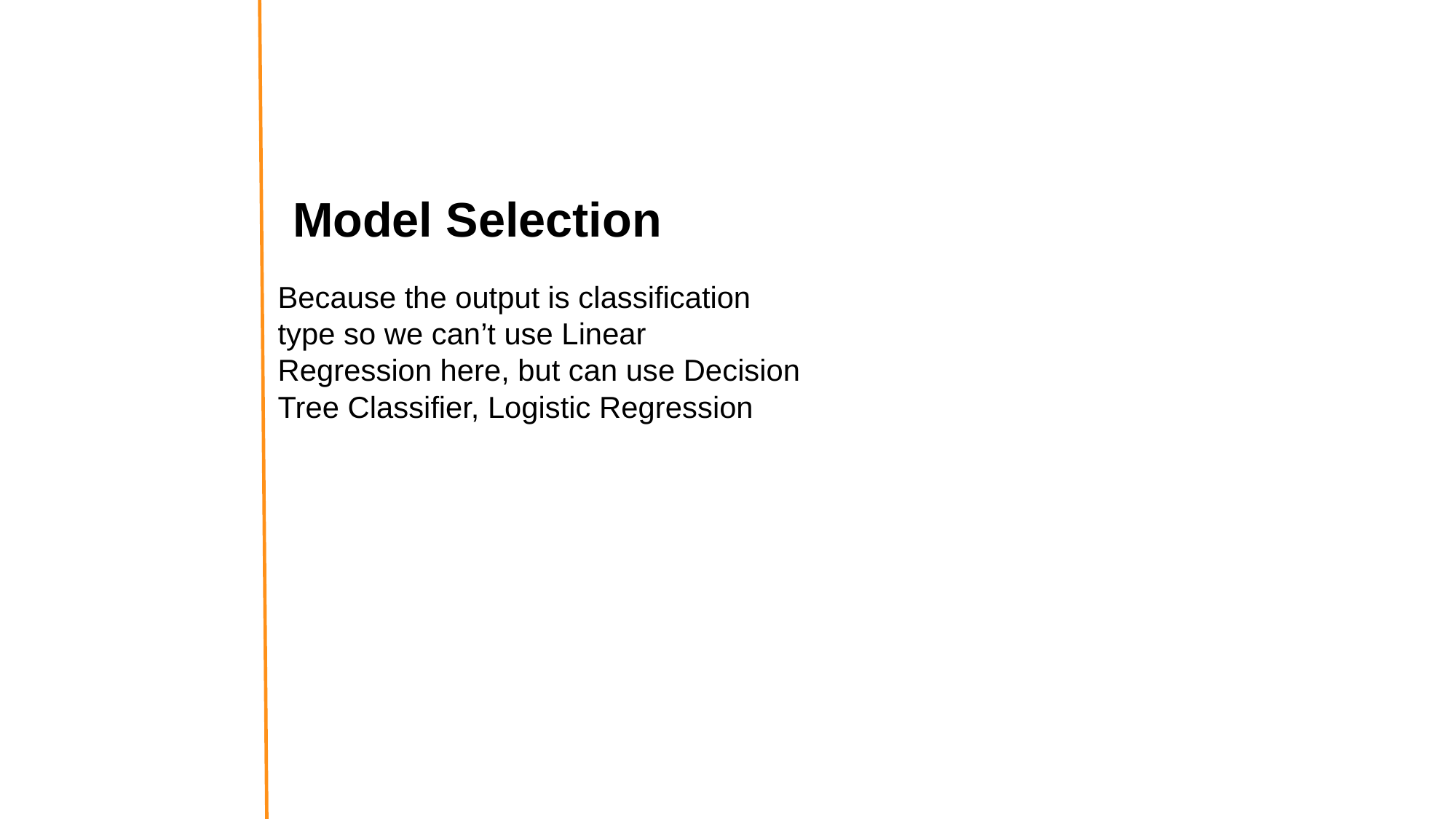

Model Selection
03
Because the output is classification type so we can’t use Linear Regression here, but can use Decision Tree Classifier, Logistic Regression